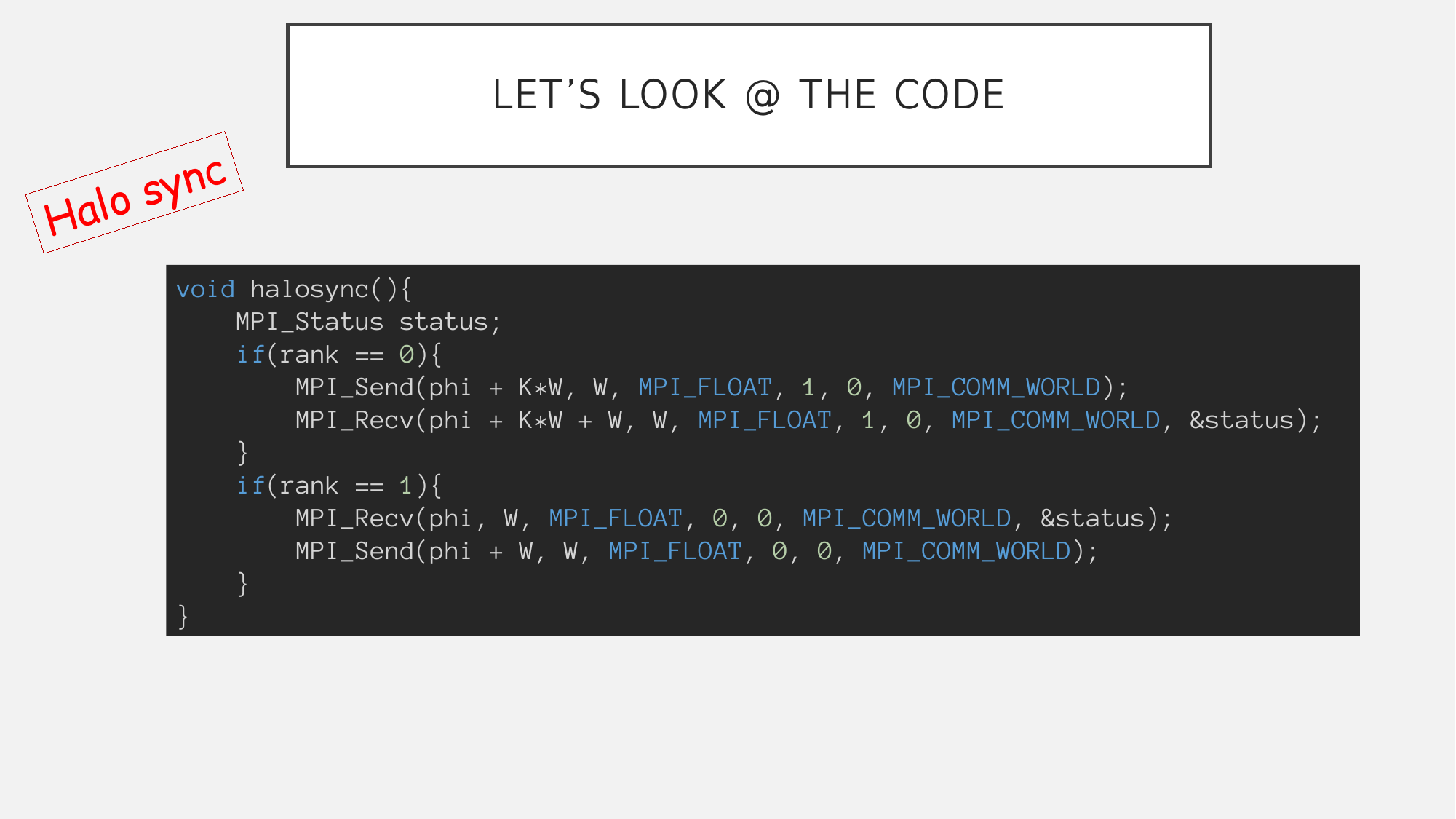

# Let’s look @ the code
Halo sync
void halosync(){
    MPI_Status status;
    if(rank == 0){
        MPI_Send(phi + K*W, W, MPI_FLOAT, 1, 0, MPI_COMM_WORLD);
        MPI_Recv(phi + K*W + W, W, MPI_FLOAT, 1, 0, MPI_COMM_WORLD, &status);
    }
    if(rank == 1){
        MPI_Recv(phi, W, MPI_FLOAT, 0, 0, MPI_COMM_WORLD, &status);
        MPI_Send(phi + W, W, MPI_FLOAT, 0, 0, MPI_COMM_WORLD);
    }
}